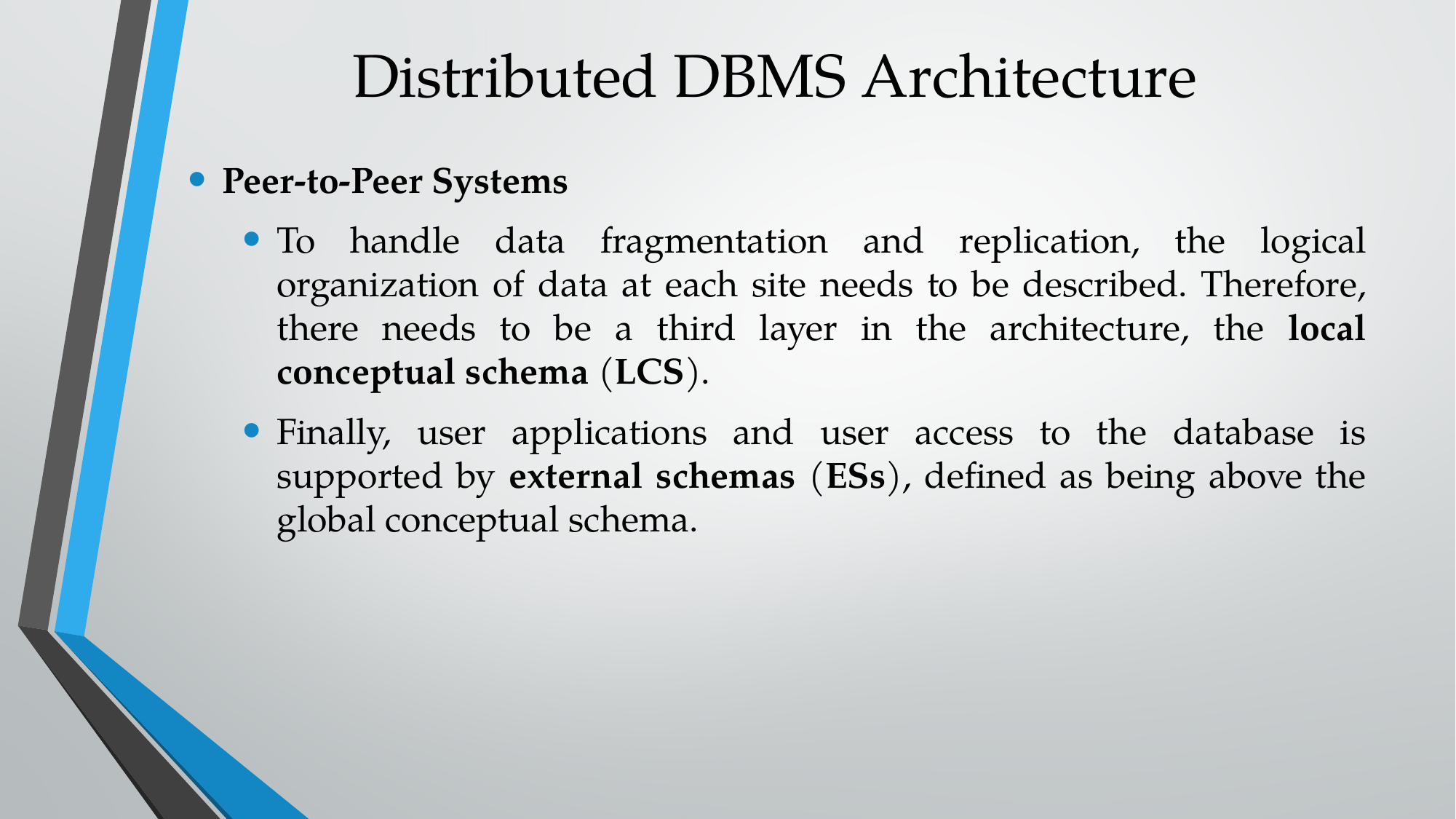

# Distributed DBMS Architecture
Peer-to-Peer Systems
To handle data fragmentation and replication, the logical organization of data at each site needs to be described. Therefore, there needs to be a third layer in the architecture, the local conceptual schema (LCS).
Finally, user applications and user access to the database is supported by external schemas (ESs), defined as being above the global conceptual schema.